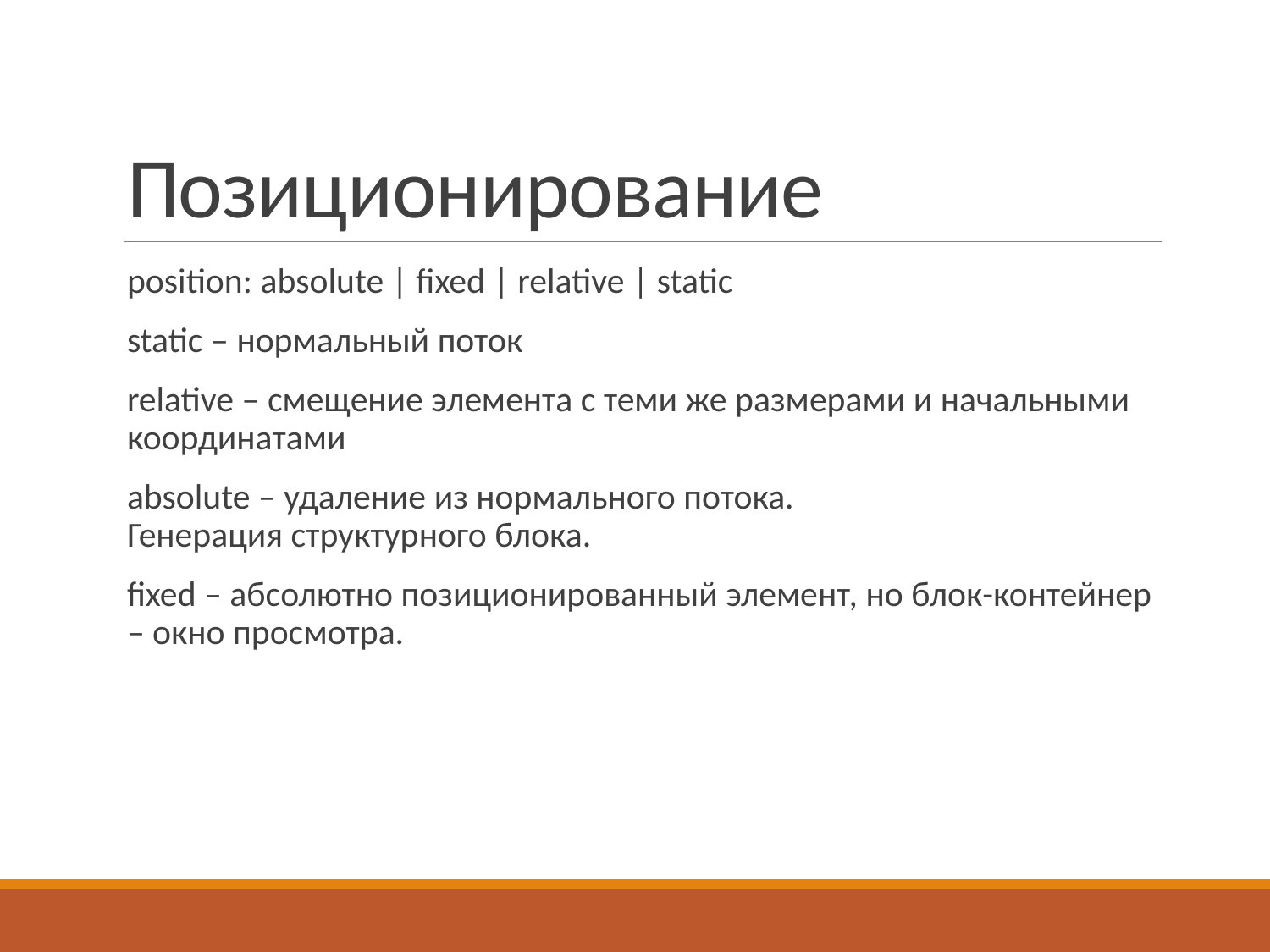

# Позиционирование
position: absolute | fixed | relative | static
static – нормальный поток
relative – смещение элемента с теми же размерами и начальными координатами
absolute – удаление из нормального потока.
Генерация структурного блока.
fixed – абсолютно позиционированный элемент, но блок-контейнер – окно просмотра.